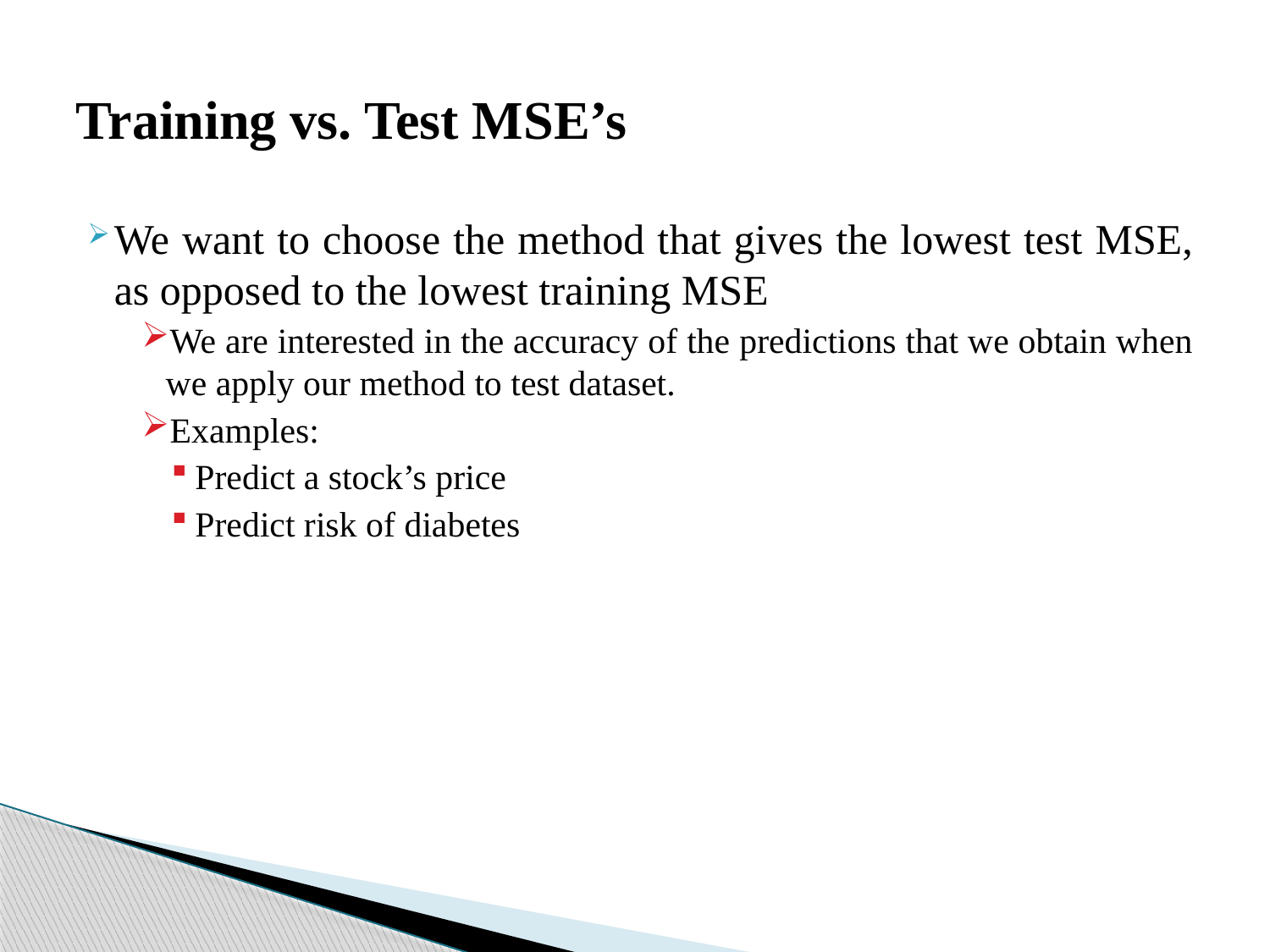

# Training vs. Test MSE’s
We want to choose the method that gives the lowest test MSE, as opposed to the lowest training MSE
We are interested in the accuracy of the predictions that we obtain when we apply our method to test dataset.
Examples:
Predict a stock’s price
Predict risk of diabetes